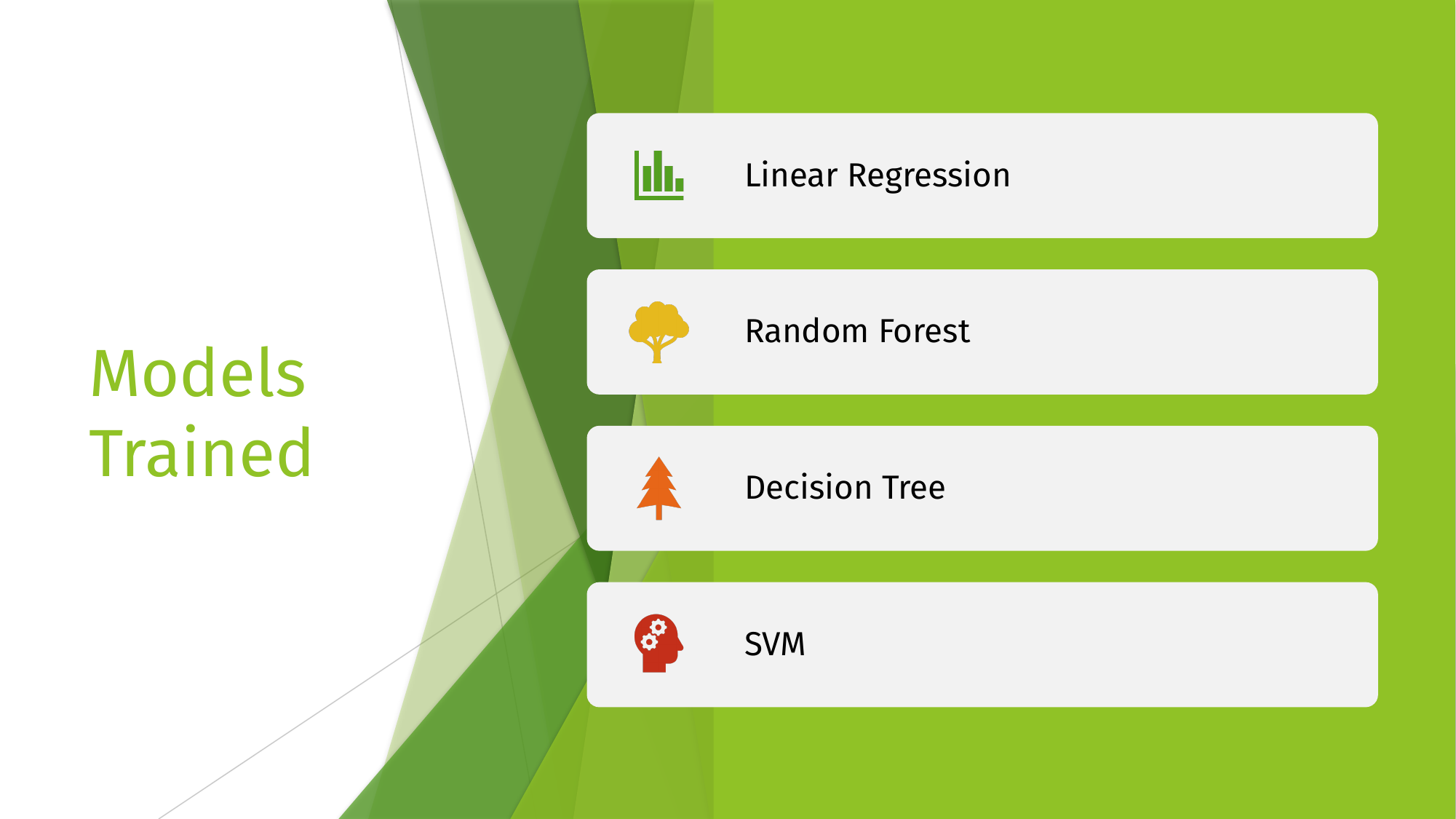

Linear Regression
Random Forest
Decision Tree
SVM
# Models Trained